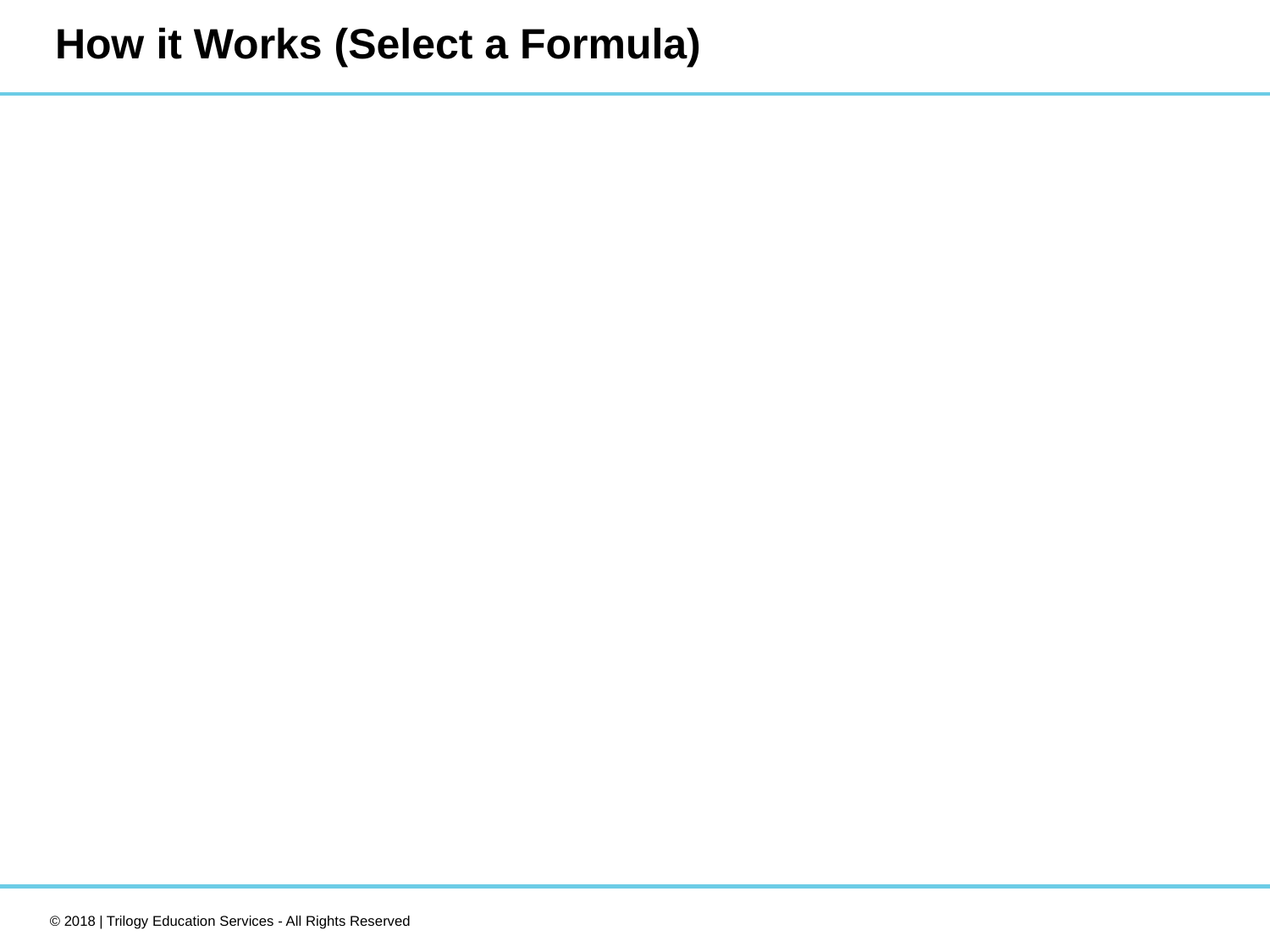

# How it Works (Select a Formula)